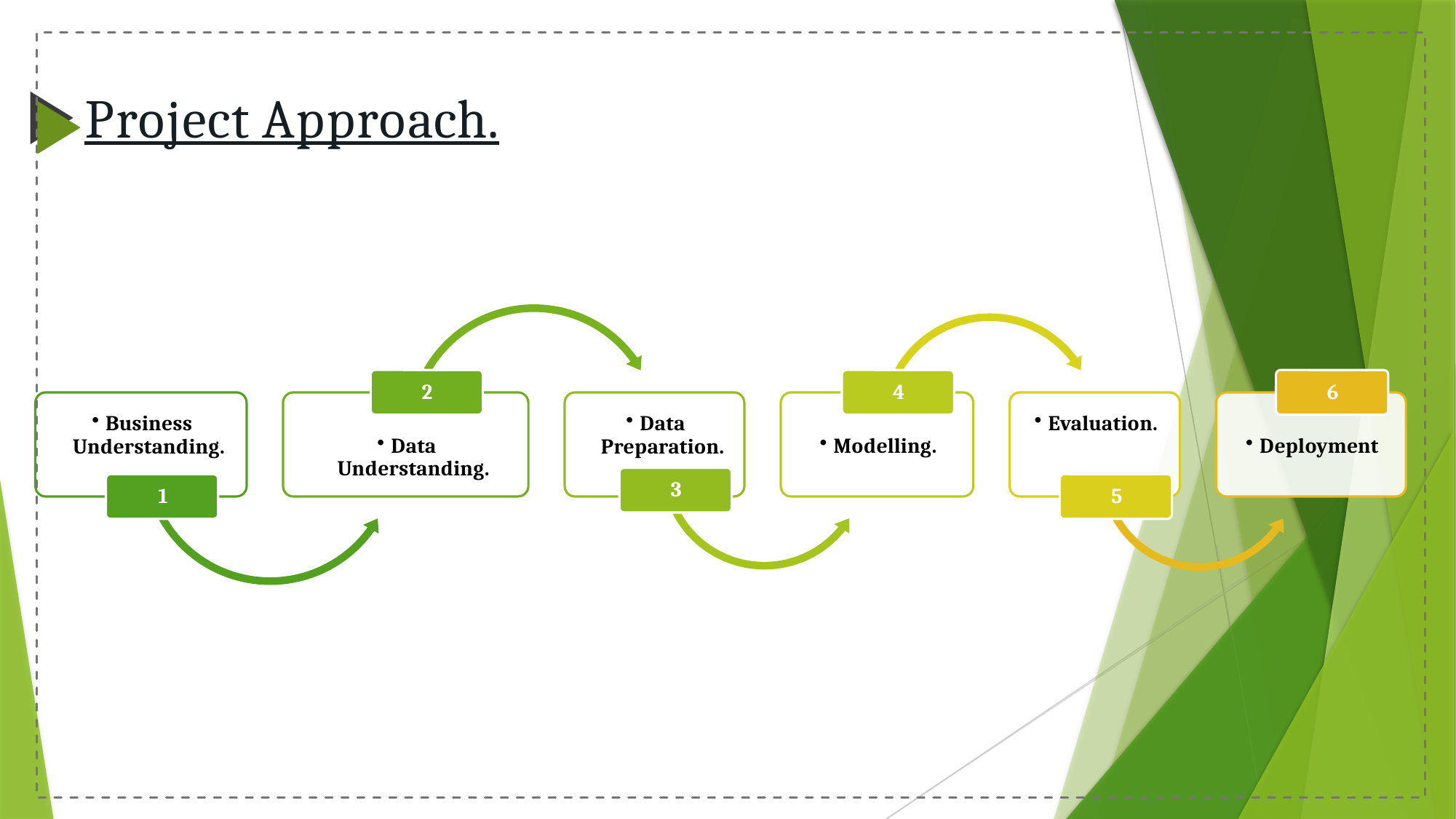

# Project Approach.

Business Understanding.
1
Data Understanding.
2
Data Preparation.
3
Modelling.
4
Evaluation.
5
Deployment
6